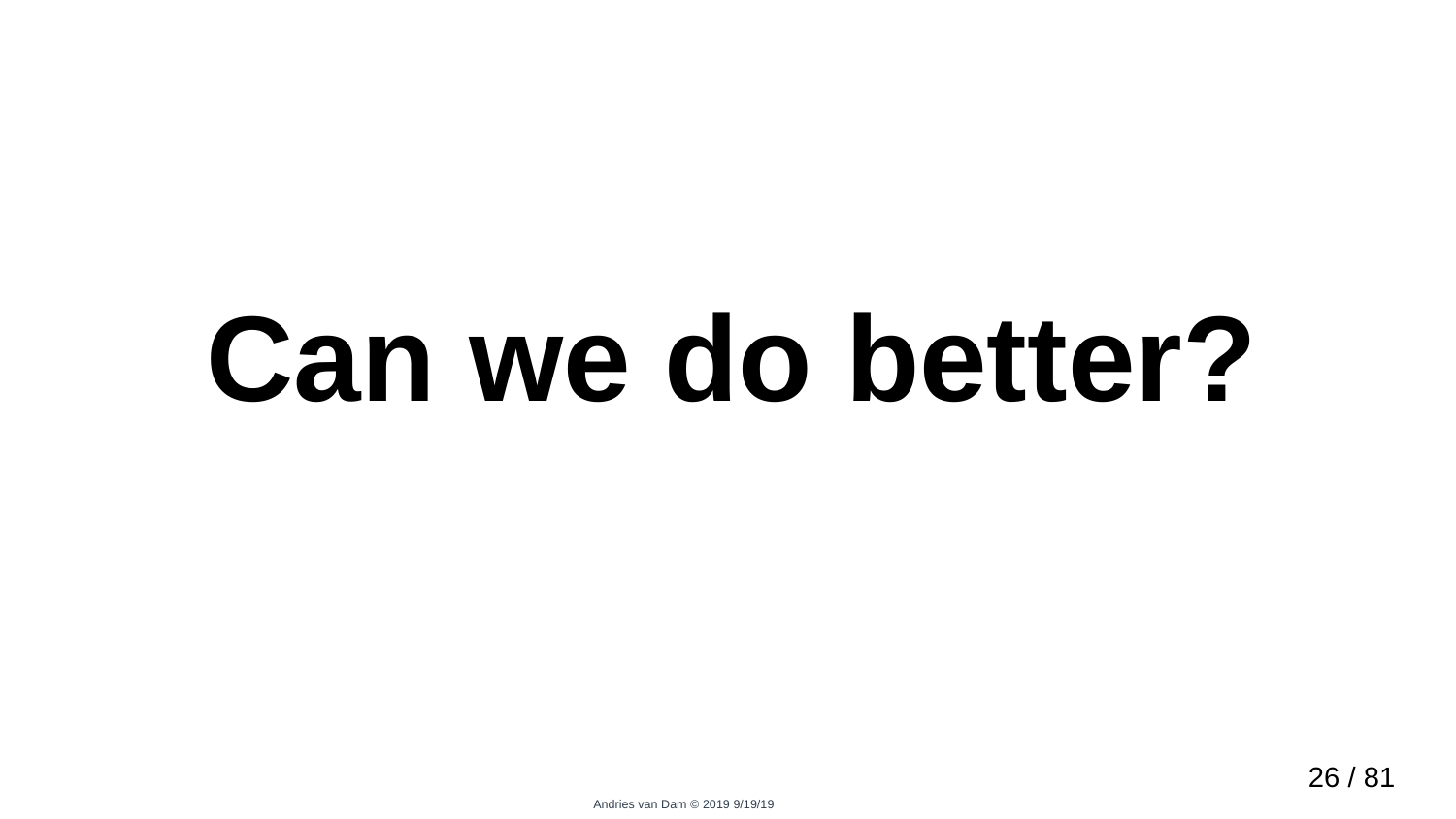

Can we do better?
26 / 81